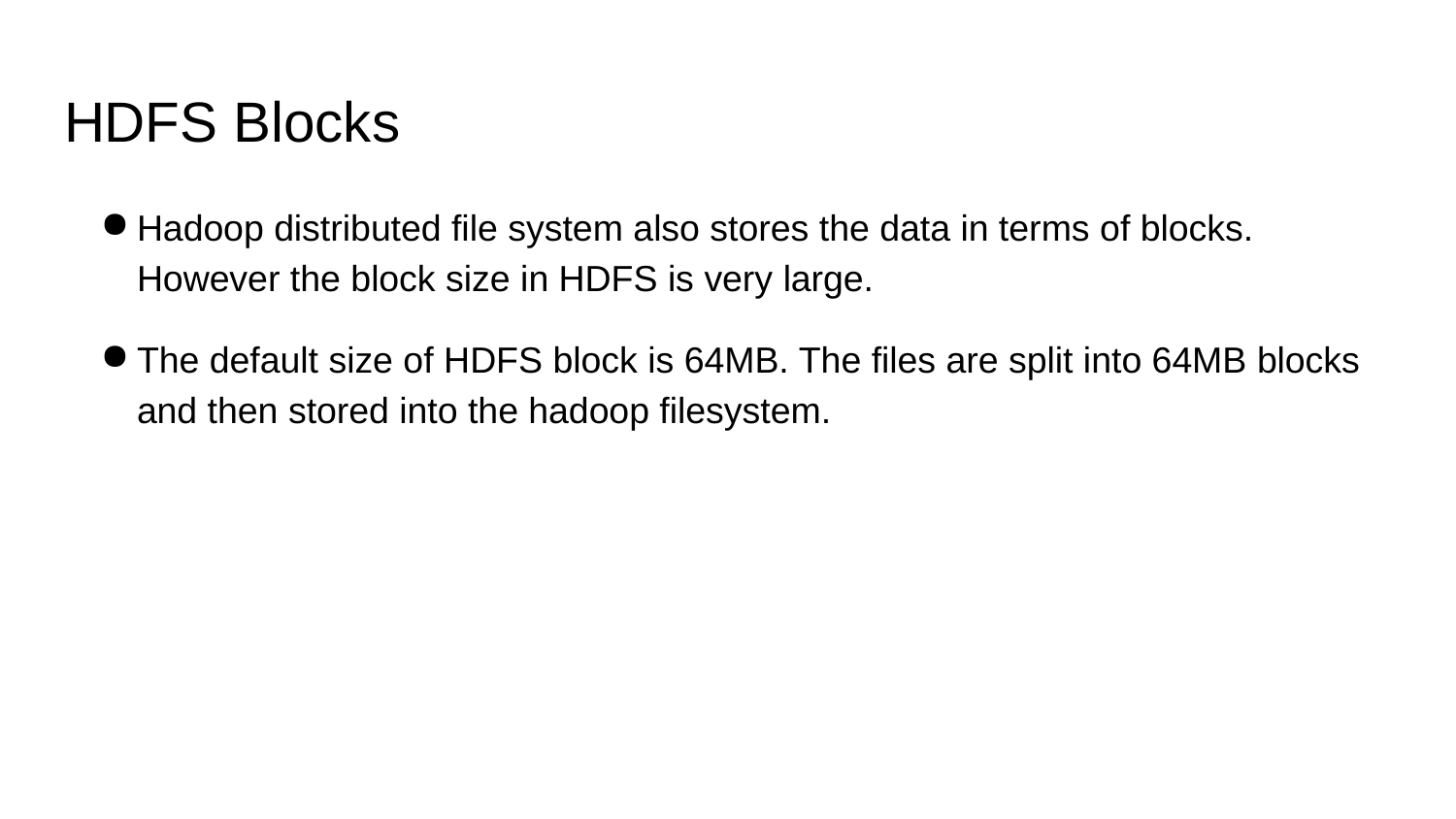

# HDFS Blocks
Hadoop distributed file system also stores the data in terms of blocks. However the block size in HDFS is very large.
The default size of HDFS block is 64MB. The files are split into 64MB blocks and then stored into the hadoop filesystem.